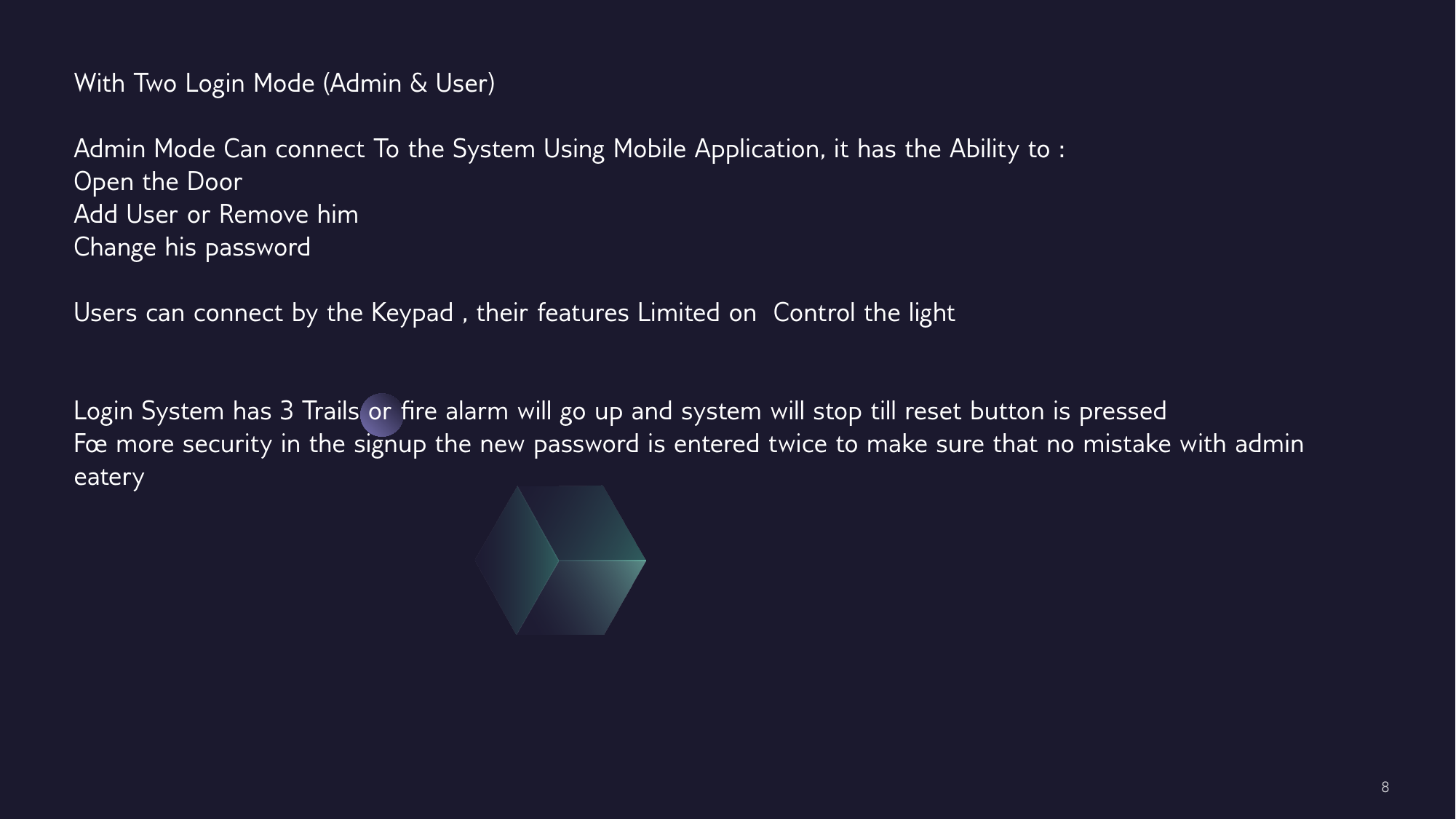

With Two Login Mode (Admin & User)

Admin Mode Can connect To the System Using Mobile Application, it has the Ability to :
Open the Door
Add User or Remove him
Change his password

Users can connect by the Keypad , their features Limited on  Control the light

Login System has 3 Trails or fire alarm will go up and system will stop till reset button is pressed
Foe more security in the signup the new password is entered twice to make sure that no mistake with admin eatery

8